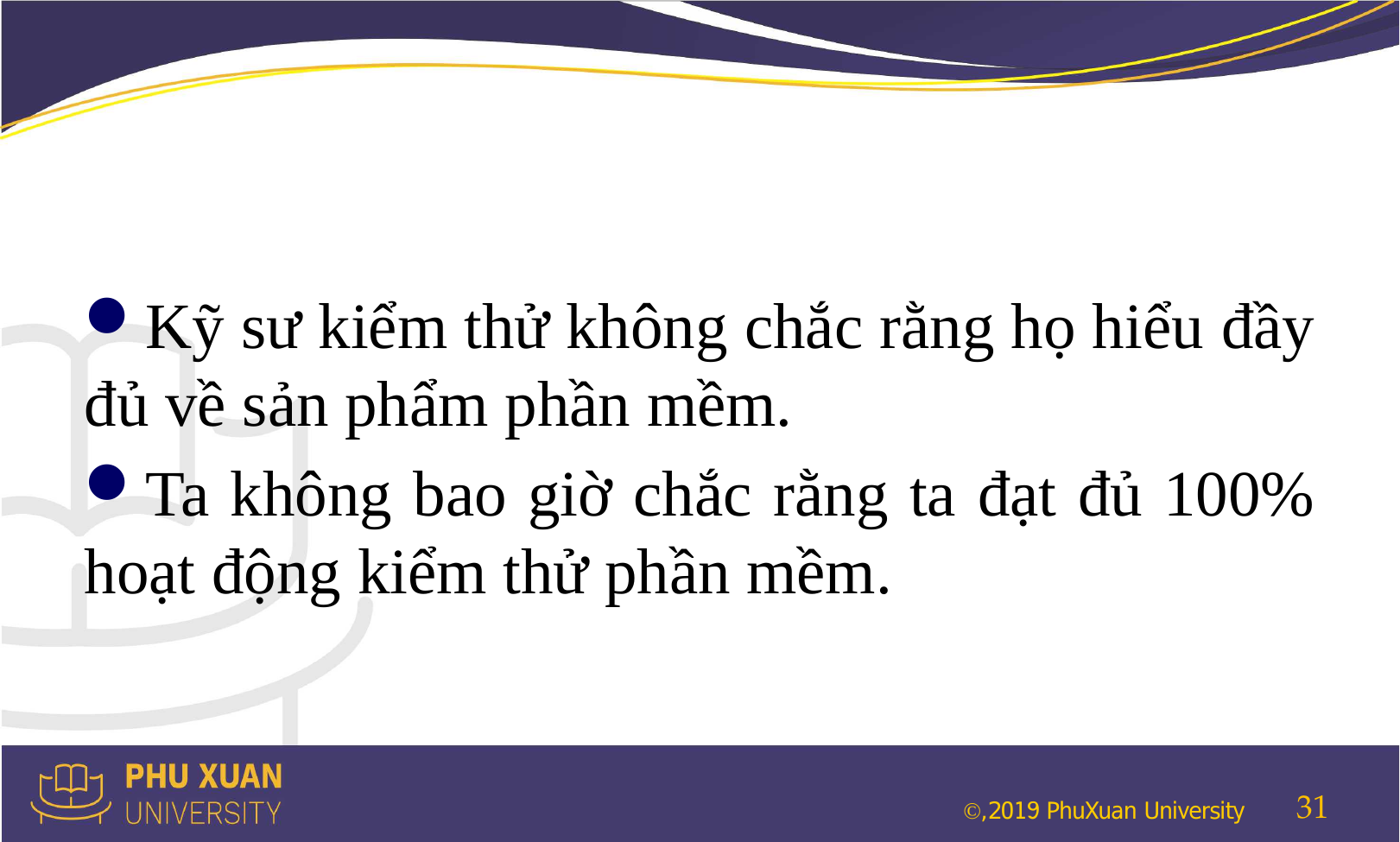

#

Kỹ sư kiểm thử không chắc rằng họ hiểu đầy đủ về sản phẩm phần mềm. 
Ta không bao giờ chắc rằng ta đạt đủ 100% hoạt động kiểm thử phần mềm.

31